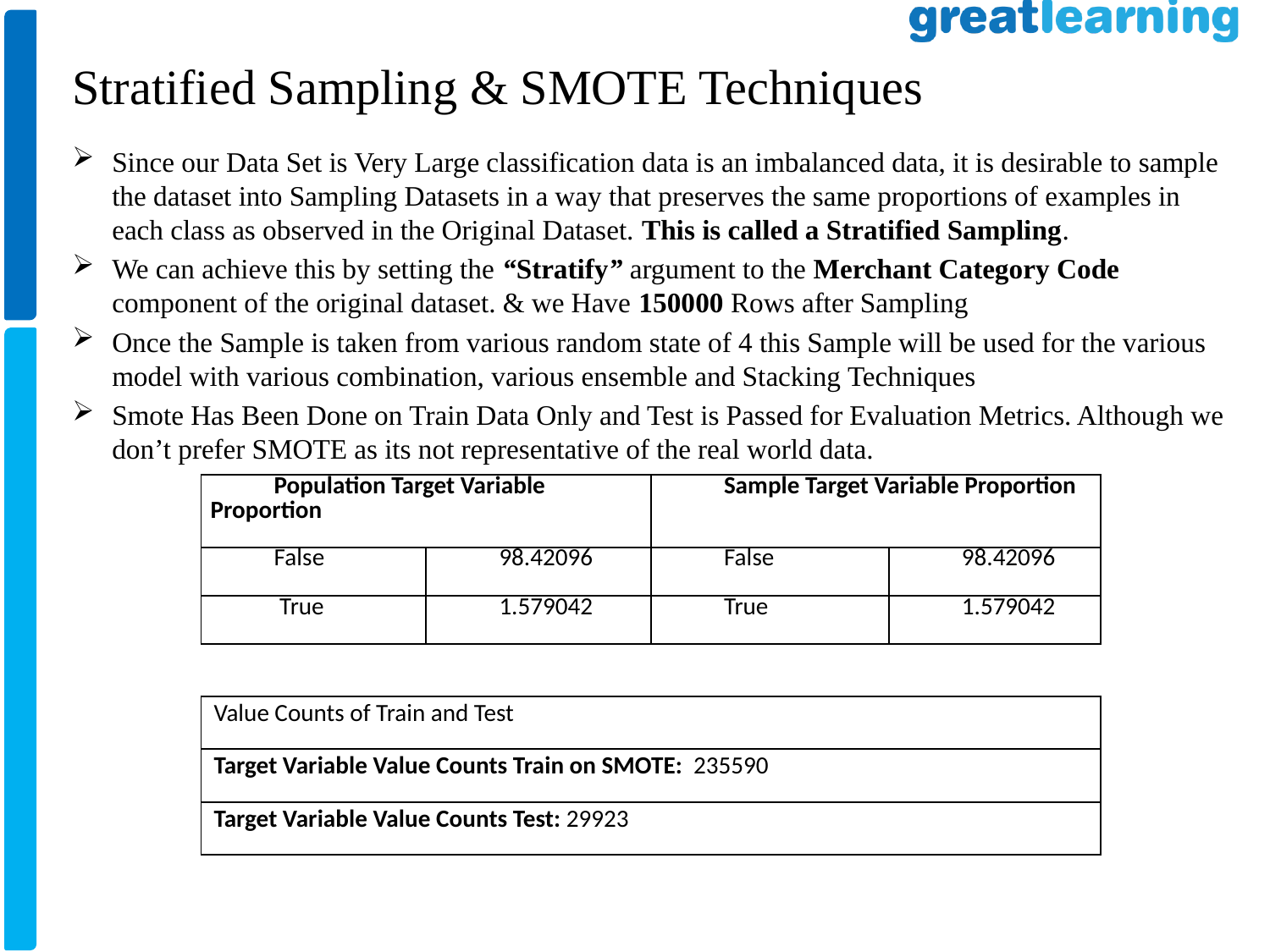

Stratified Sampling & SMOTE Techniques
Since our Data Set is Very Large classification data is an imbalanced data, it is desirable to sample the dataset into Sampling Datasets in a way that preserves the same proportions of examples in each class as observed in the Original Dataset. This is called a Stratified Sampling.
We can achieve this by setting the “Stratify” argument to the Merchant Category Code component of the original dataset. & we Have 150000 Rows after Sampling
Once the Sample is taken from various random state of 4 this Sample will be used for the various model with various combination, various ensemble and Stacking Techniques
Smote Has Been Done on Train Data Only and Test is Passed for Evaluation Metrics. Although we don’t prefer SMOTE as its not representative of the real world data.

| Population Target Variable Proportion |  | Sample Target Variable Proportion |  |
| --- | --- | --- | --- |
| False | 98.42096 | False | 98.42096 |
| True | 1.579042 | True | 1.579042 |
| Value Counts of Train and Test |
| --- |
| Target Variable Value Counts Train on SMOTE: 235590 |
| Target Variable Value Counts Test: 29923 |